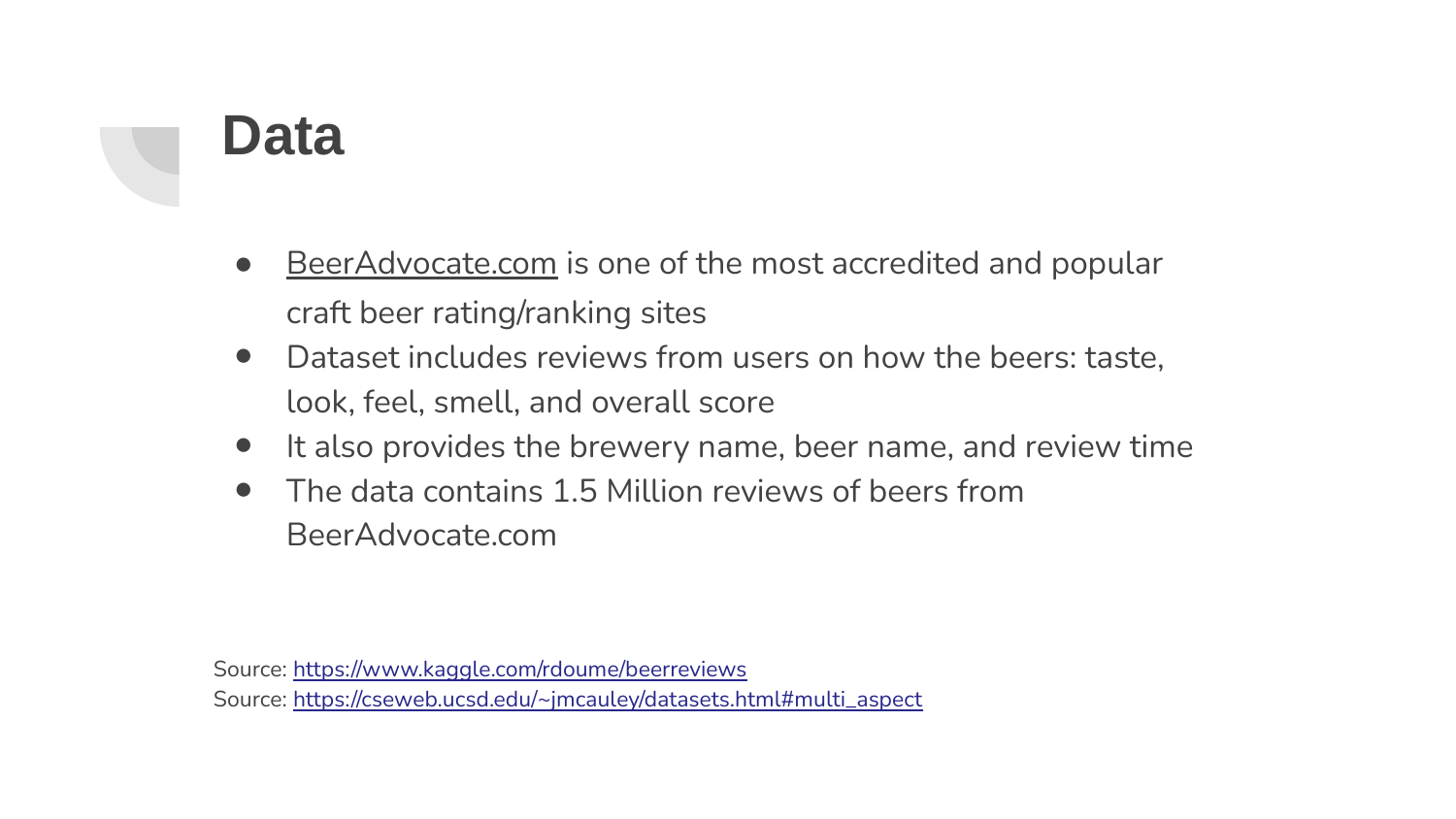

# Data

BeerAdvocate.com is one of the most accredited and popular craft beer rating/ranking sites
Dataset includes reviews from users on how the beers: taste, look, feel, smell, and overall score
It also provides the brewery name, beer name, and review time
The data contains 1.5 Million reviews of beers from BeerAdvocate.com

Source: https://www.kaggle.com/rdoume/beerreviews
Source: https://cseweb.ucsd.edu/~jmcauley/datasets.html#multi_aspect